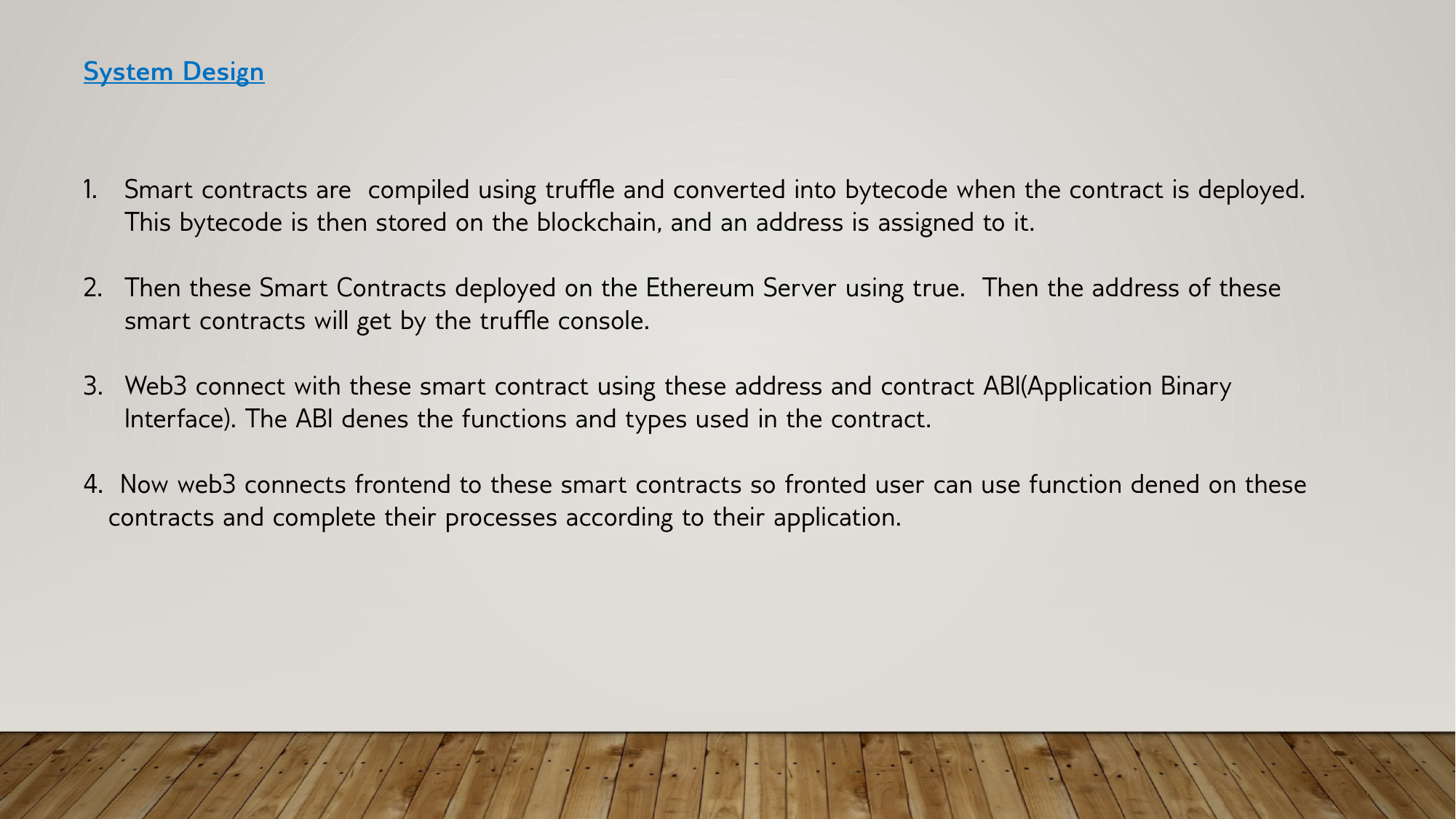

System Design
Smart contracts are  compiled using truffle and converted into bytecode when the contract is deployed.  This bytecode is then stored on the blockchain, and an address is assigned to it.

Then these Smart Contracts deployed on the Ethereum Server using true.  Then the address of these smart contracts will get by the truffle console.

Web3 connect with these smart contract using these address and contract ABI(Application Binary Interface). The ABI denes the functions and types used in the contract.

4.  Now web3 connects frontend to these smart contracts so fronted user can use function dened on these        contracts and complete their processes according to their application.